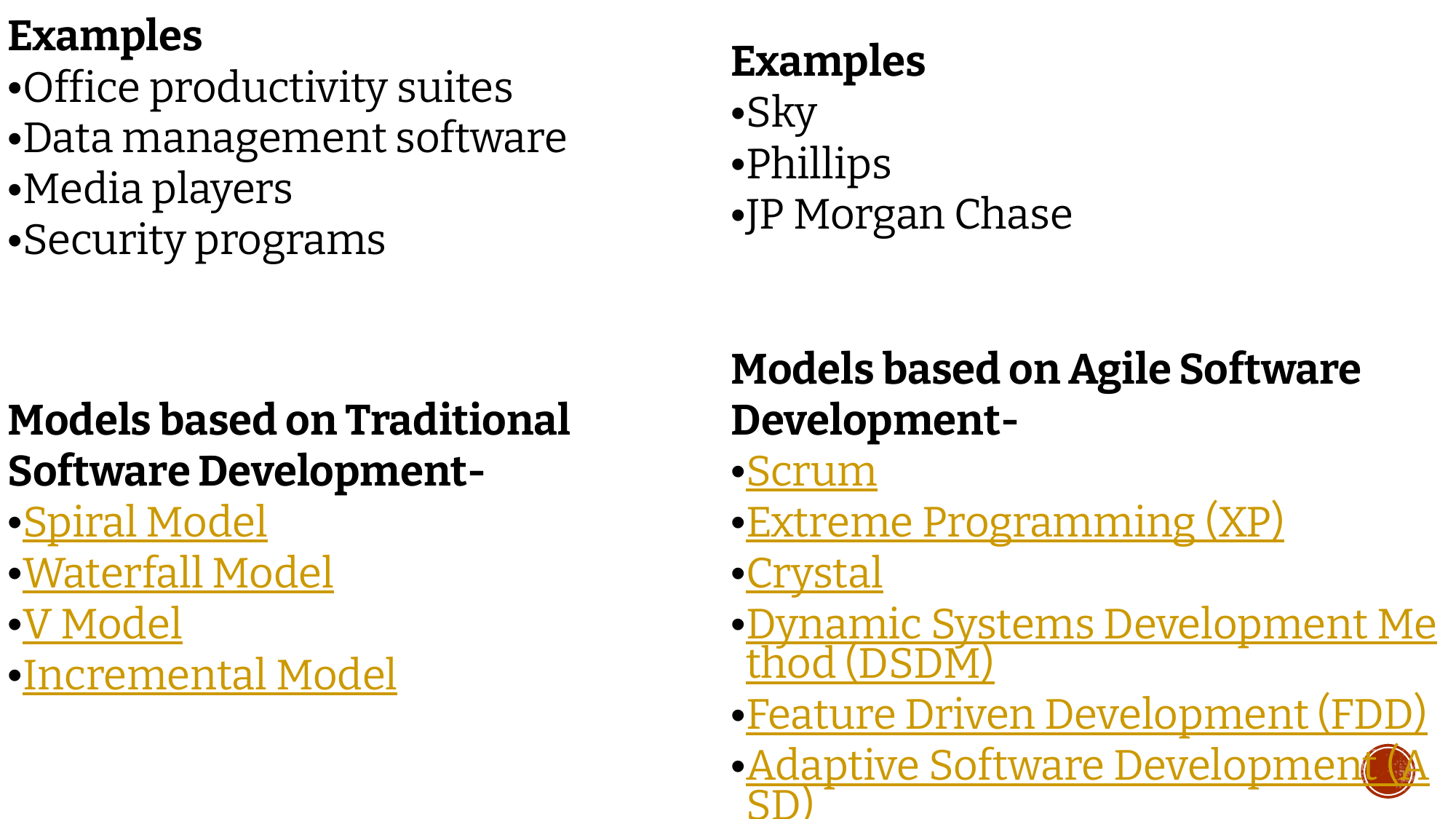

| Examples Office productivity suites Data management software Media players  Security programs | Examples Sky Phillips JP Morgan Chase |
| --- | --- |
| Models based on Traditional Software Development- Spiral Model Waterfall Model V Model Incremental Model | Models based on Agile Software Development- Scrum Extreme Programming (XP) Crystal Dynamic Systems Development Method (DSDM) Feature Driven Development (FDD) Adaptive Software Development (ASD) |